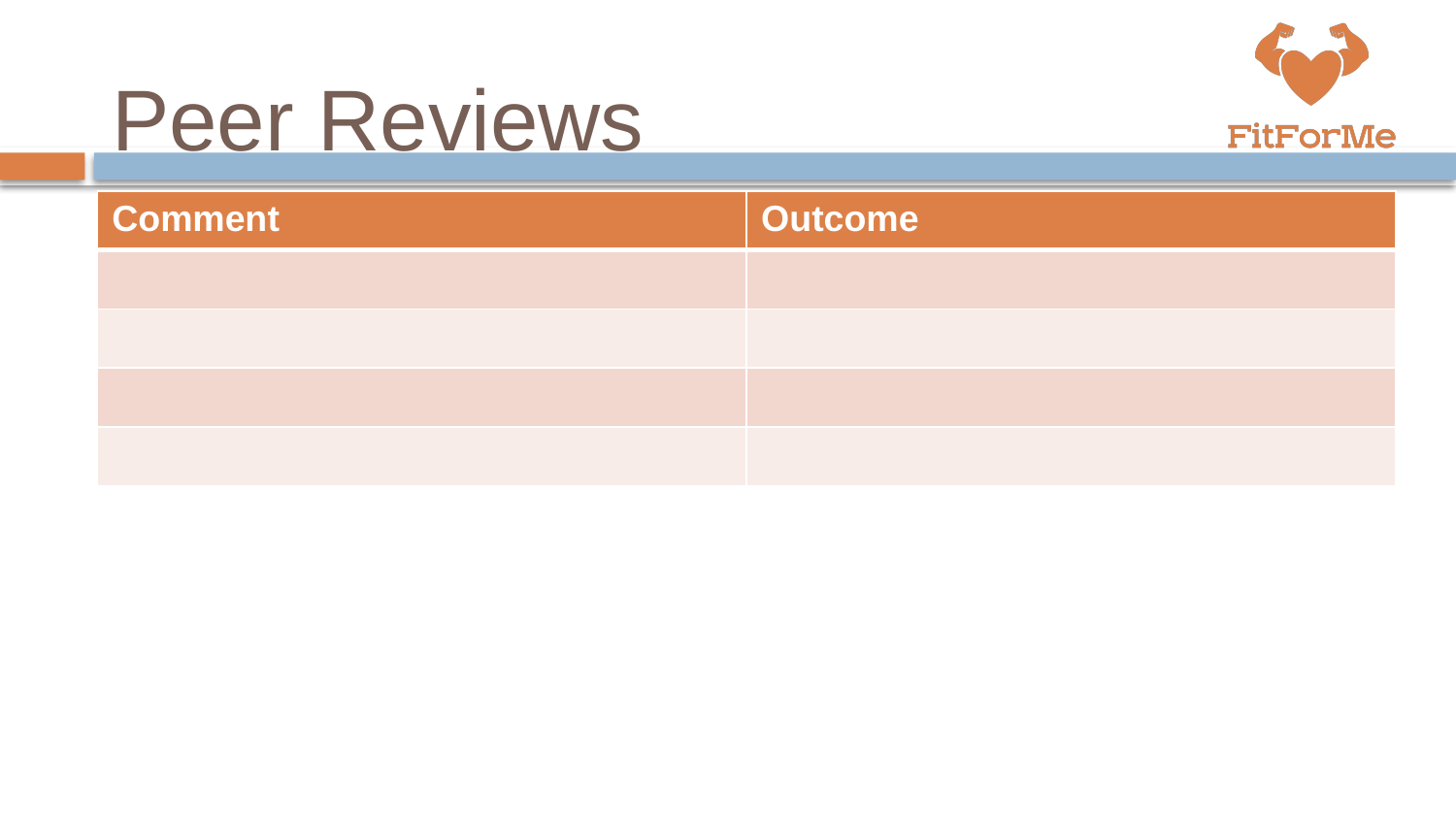

# Peer Reviews
| Comment | Outcome |
| --- | --- |
|  |  |
|  |  |
|  |  |
|  |  |